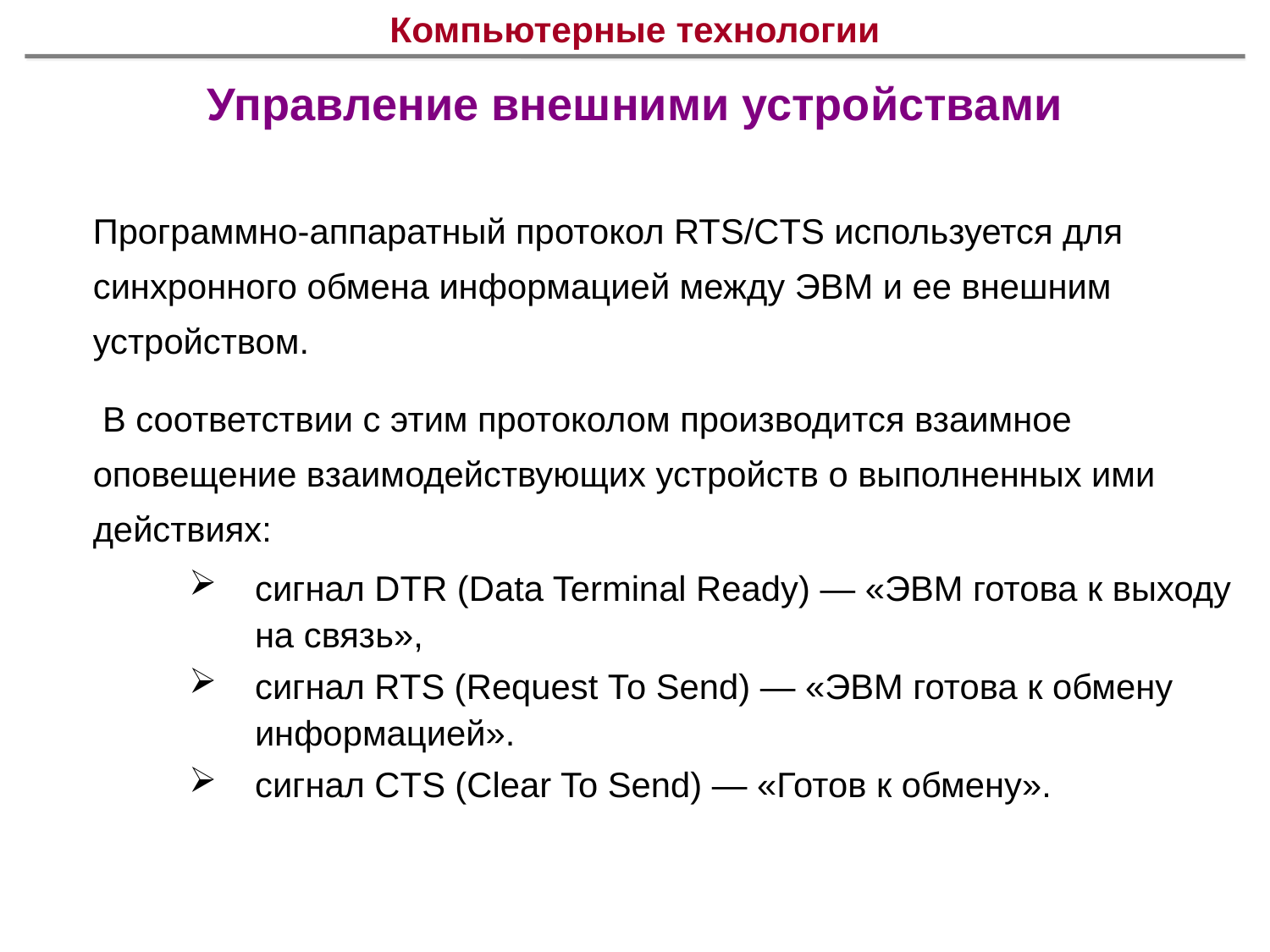

# Компьютерные технологии

Управление внешними устройствами
Программно-аппаратный протокол RTS/CTS используется для синхронного обмена информацией между ЭВМ и ее внешним устройством.
 В соответствии с этим протоколом производится взаимное оповещение взаимодействующих устройств о выполненных ими действиях:
сигнал DTR (Data Terminal Ready) — «ЭВМ готова к выходу на связь»,
сигнал RTS (Request То Send) — «ЭВМ готова к обмену информацией».
сигнал CTS (Clear To Send) — «Готов к обмену».